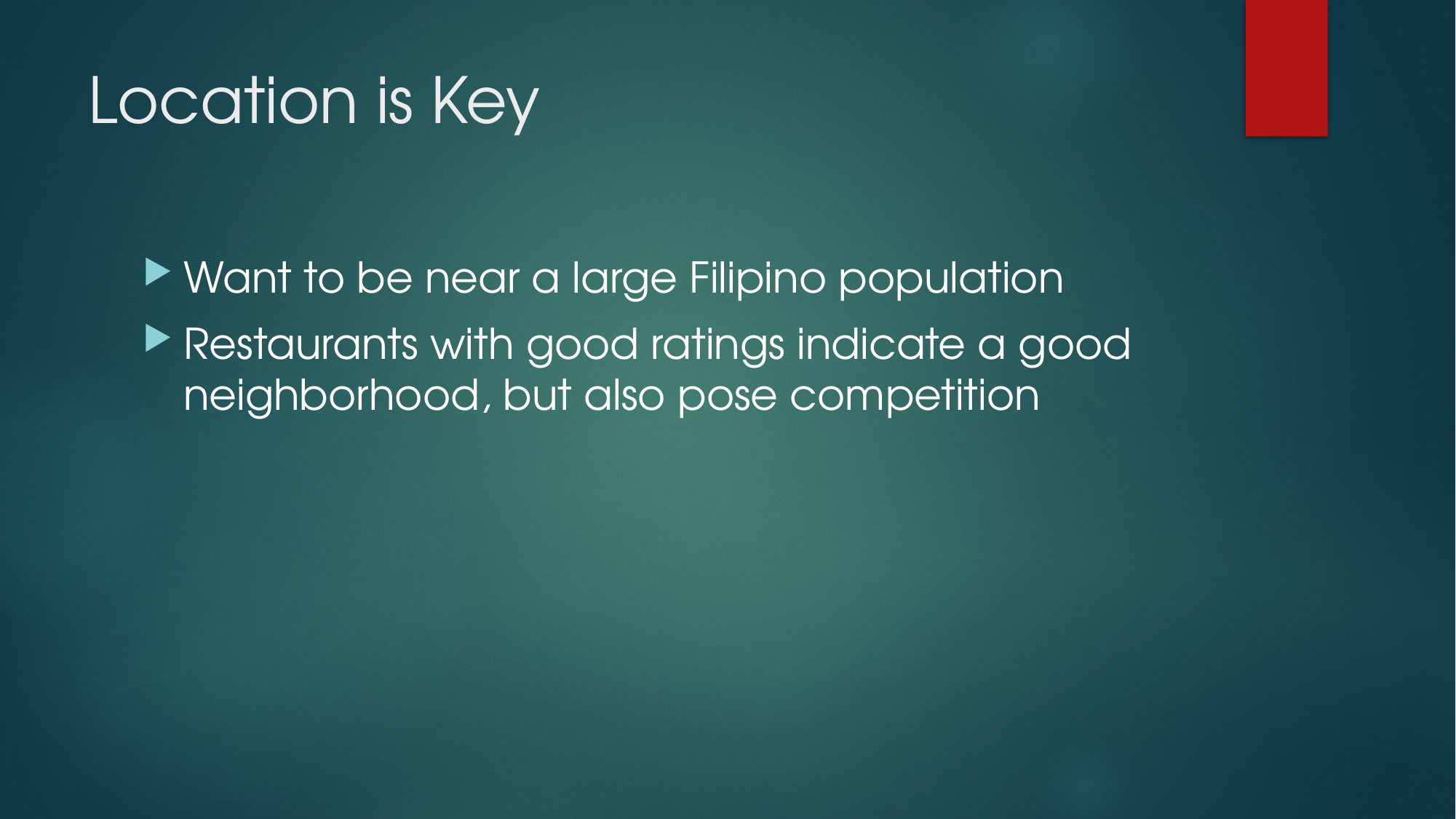

# Location is Key
Want to be near a large Filipino population
Restaurants with good ratings indicate a good neighborhood, but also pose competition